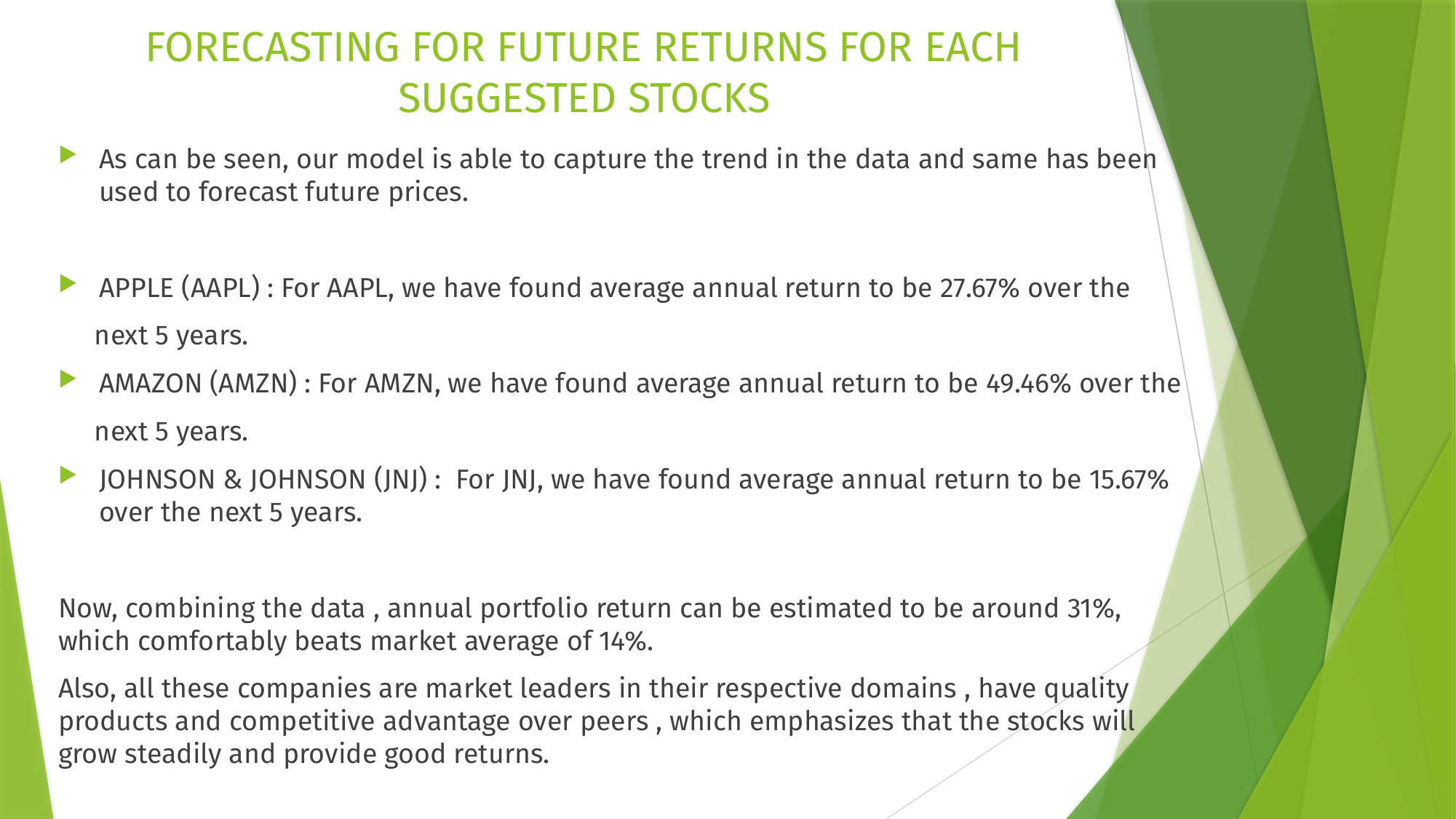

# FORECASTING FOR FUTURE RETURNS FOR EACH SUGGESTED STOCKS
As can be seen, our model is able to capture the trend in the data and same has been used to forecast future prices.

APPLE (AAPL) : For AAPL, we have found average annual return to be 27.67% over the
     next 5 years.
AMAZON (AMZN) : For AMZN, we have found average annual return to be 49.46% over the
     next 5 years.
JOHNSON & JOHNSON (JNJ) :  For JNJ, we have found average annual return to be 15.67% over the next 5 years.

Now, combining the data , annual portfolio return can be estimated to be around 31%, which comfortably beats market average of 14%.
Also, all these companies are market leaders in their respective domains , have quality products and competitive advantage over peers , which emphasizes that the stocks will grow steadily and provide good returns.